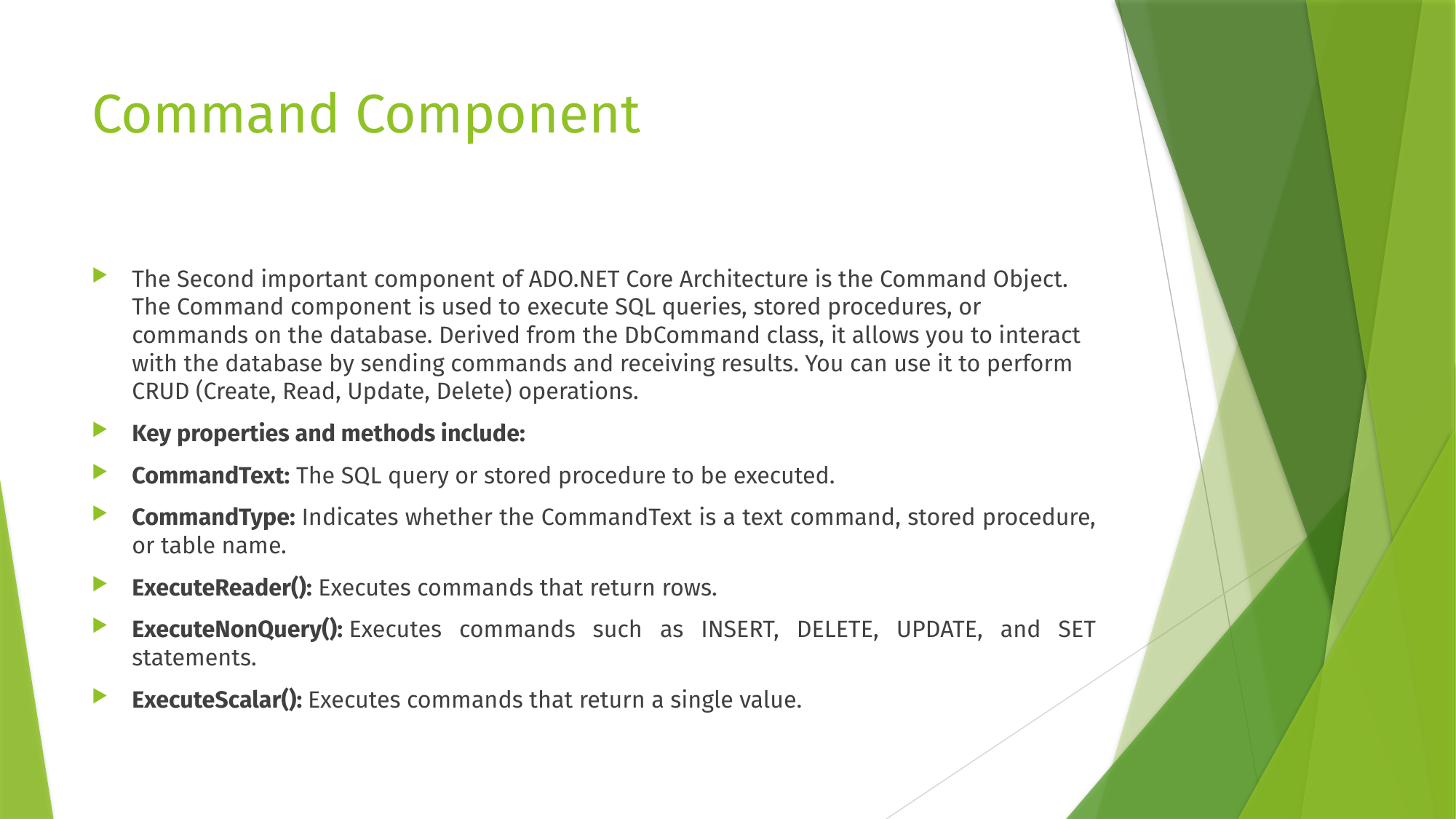

# Command Component
The Second important component of ADO.NET Core Architecture is the Command Object. The Command component is used to execute SQL queries, stored procedures, or commands on the database. Derived from the DbCommand class, it allows you to interact with the database by sending commands and receiving results. You can use it to perform CRUD (Create, Read, Update, Delete) operations.
Key properties and methods include:
CommandText: The SQL query or stored procedure to be executed.
CommandType: Indicates whether the CommandText is a text command, stored procedure, or table name.
ExecuteReader(): Executes commands that return rows.
ExecuteNonQuery(): Executes commands such as INSERT, DELETE, UPDATE, and SET statements.
ExecuteScalar(): Executes commands that return a single value.